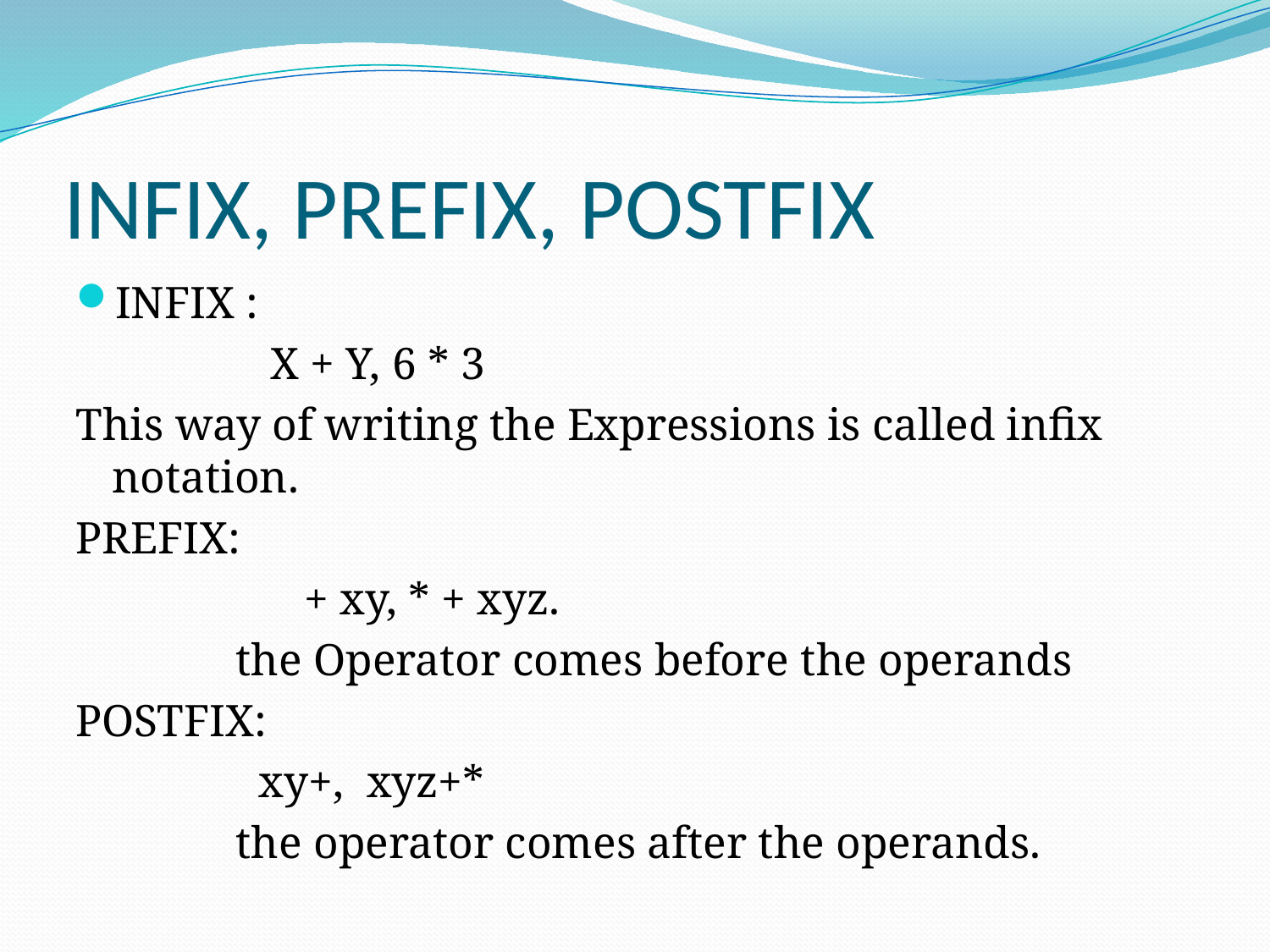

# INFIX, PREFIX, POSTFIX
INFIX :
                 X + Y, 6 * 3
This way of writing the Expressions is called infix notation.
PREFIX:
                    + xy, * + xyz.
              the Operator comes before the operands
POSTFIX:
                xy+,  xyz+*
              the operator comes after the operands.